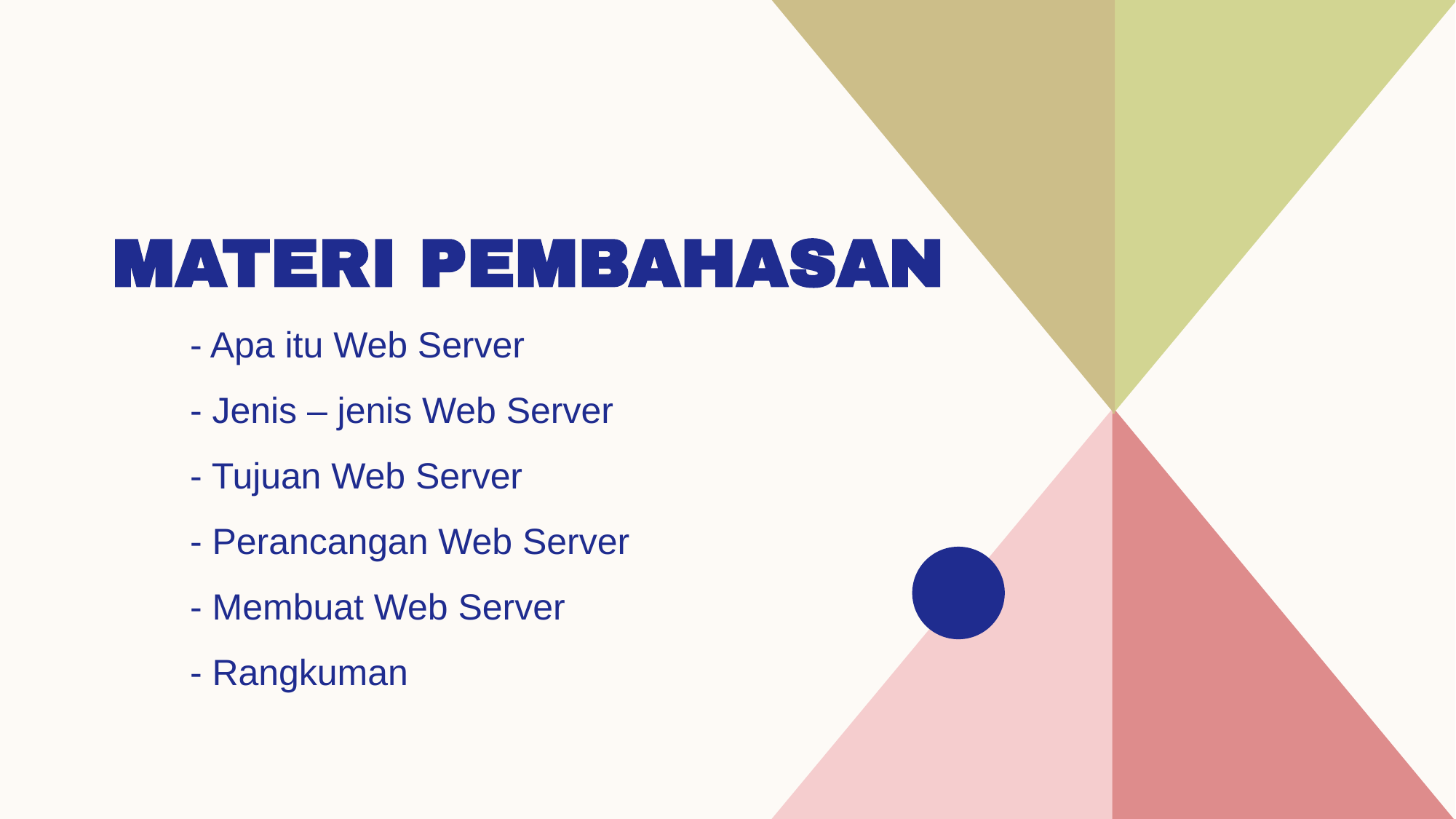

# Materi pembahasan
- Apa itu Web Server
- Jenis – jenis Web Server
​- Tujuan Web Server
- Perancangan Web Server
​- Membuat Web Server
- Rangkuman
​